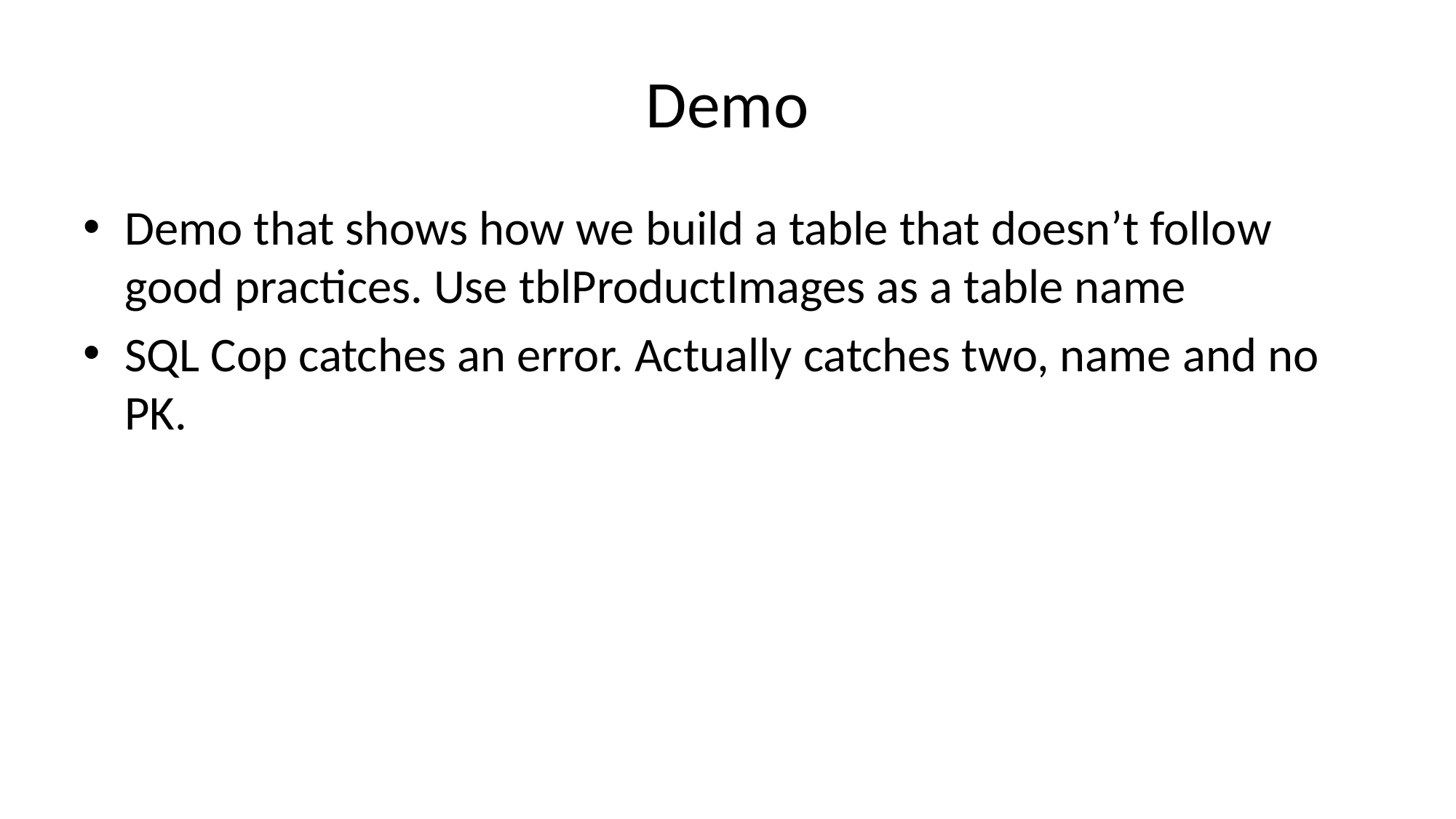

# Demo
Demo that shows how we build a table that doesn’t follow good practices. Use tblProductImages as a table name
SQL Cop catches an error. Actually catches two, name and no PK.